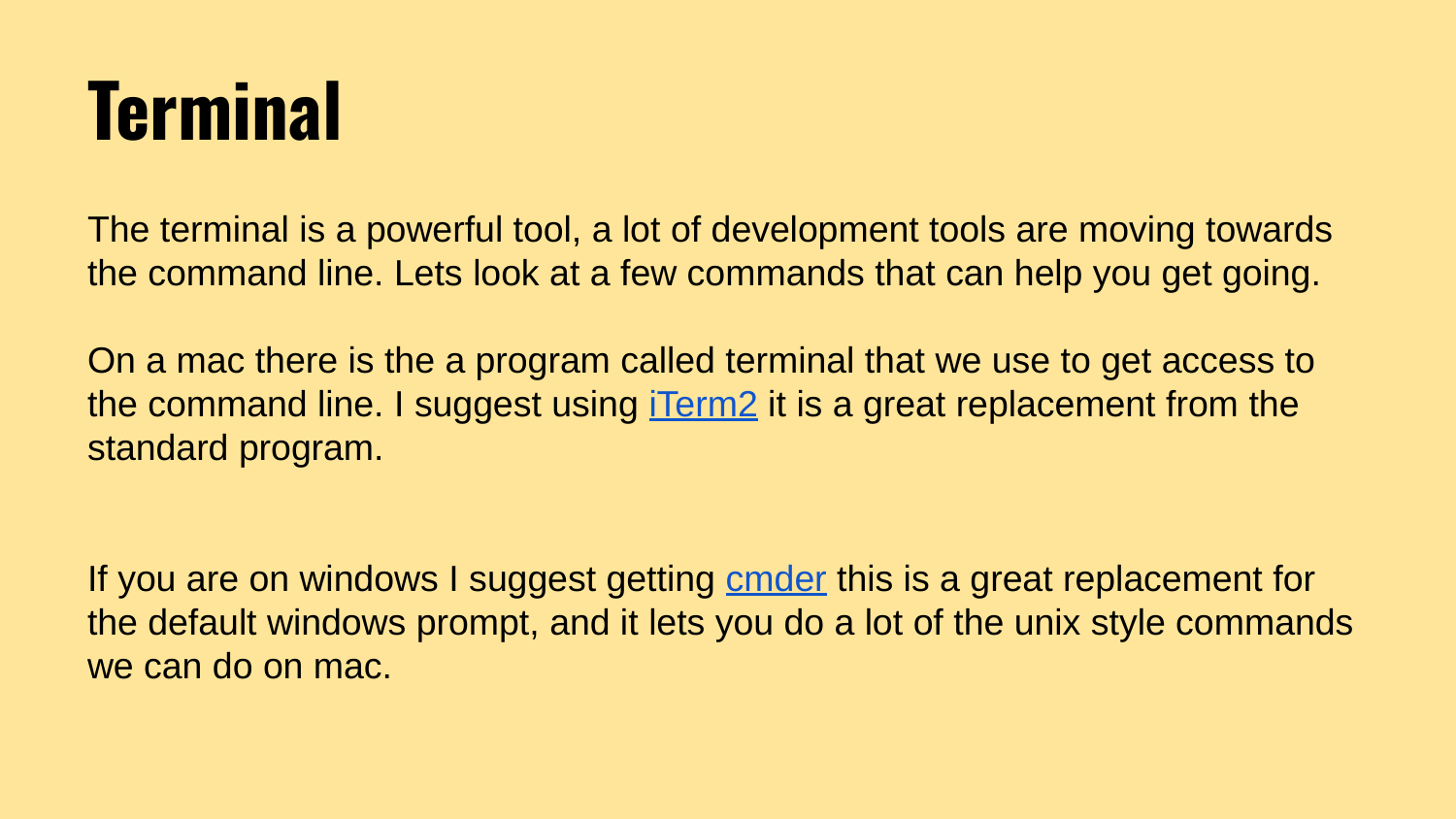

# Terminal
The terminal is a powerful tool, a lot of development tools are moving towards the command line. Lets look at a few commands that can help you get going.

On a mac there is the a program called terminal that we use to get access to the command line. I suggest using iTerm2 it is a great replacement from the standard program.

If you are on windows I suggest getting cmder this is a great replacement for the default windows prompt, and it lets you do a lot of the unix style commands we can do on mac.